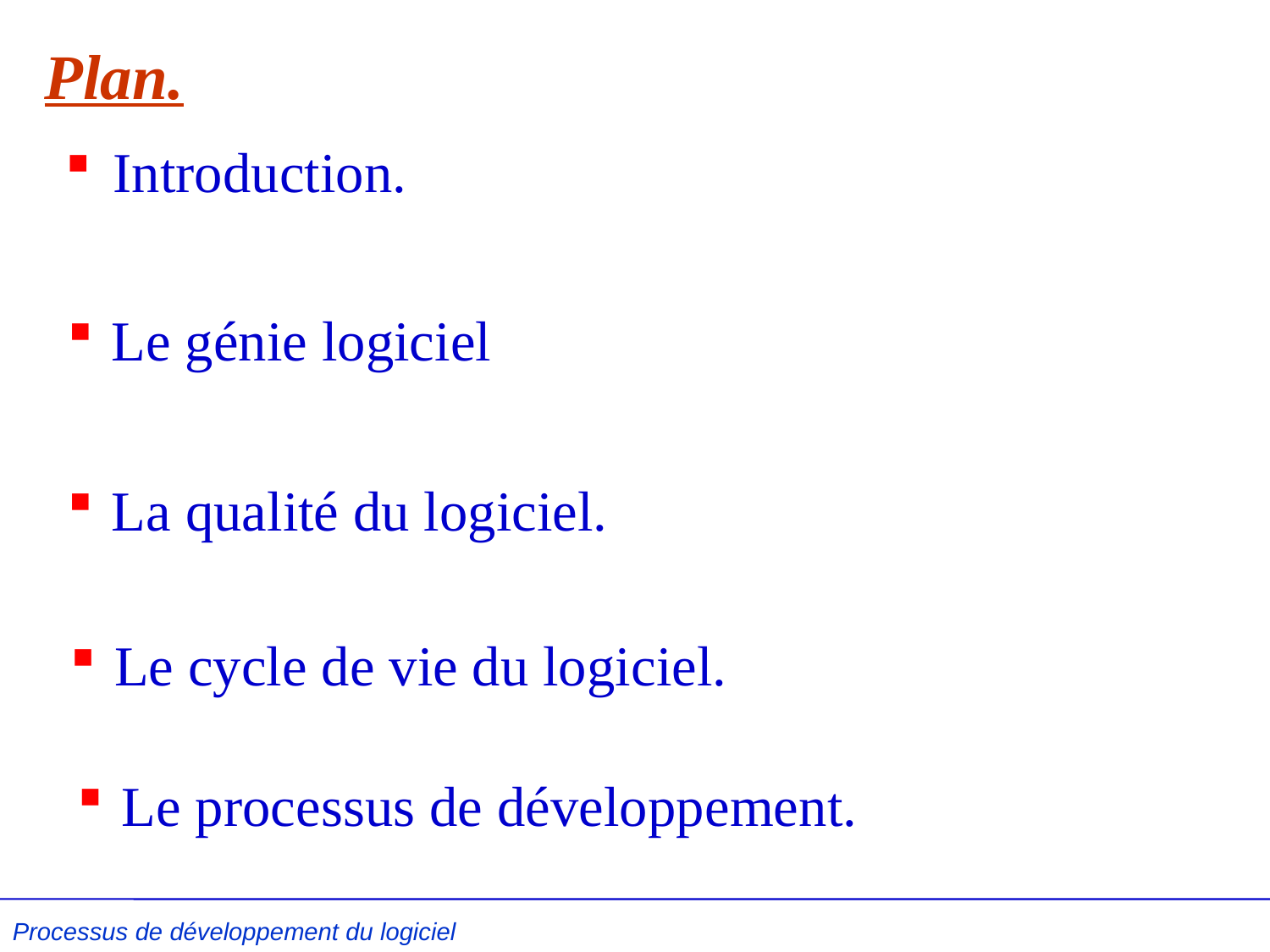

# Plan.
Introduction.
 Le génie logiciel
 La qualité du logiciel.
 Le cycle de vie du logiciel.
 Le processus de développement.

Processus de développement du logiciel                                                                                                           L .Kzaz